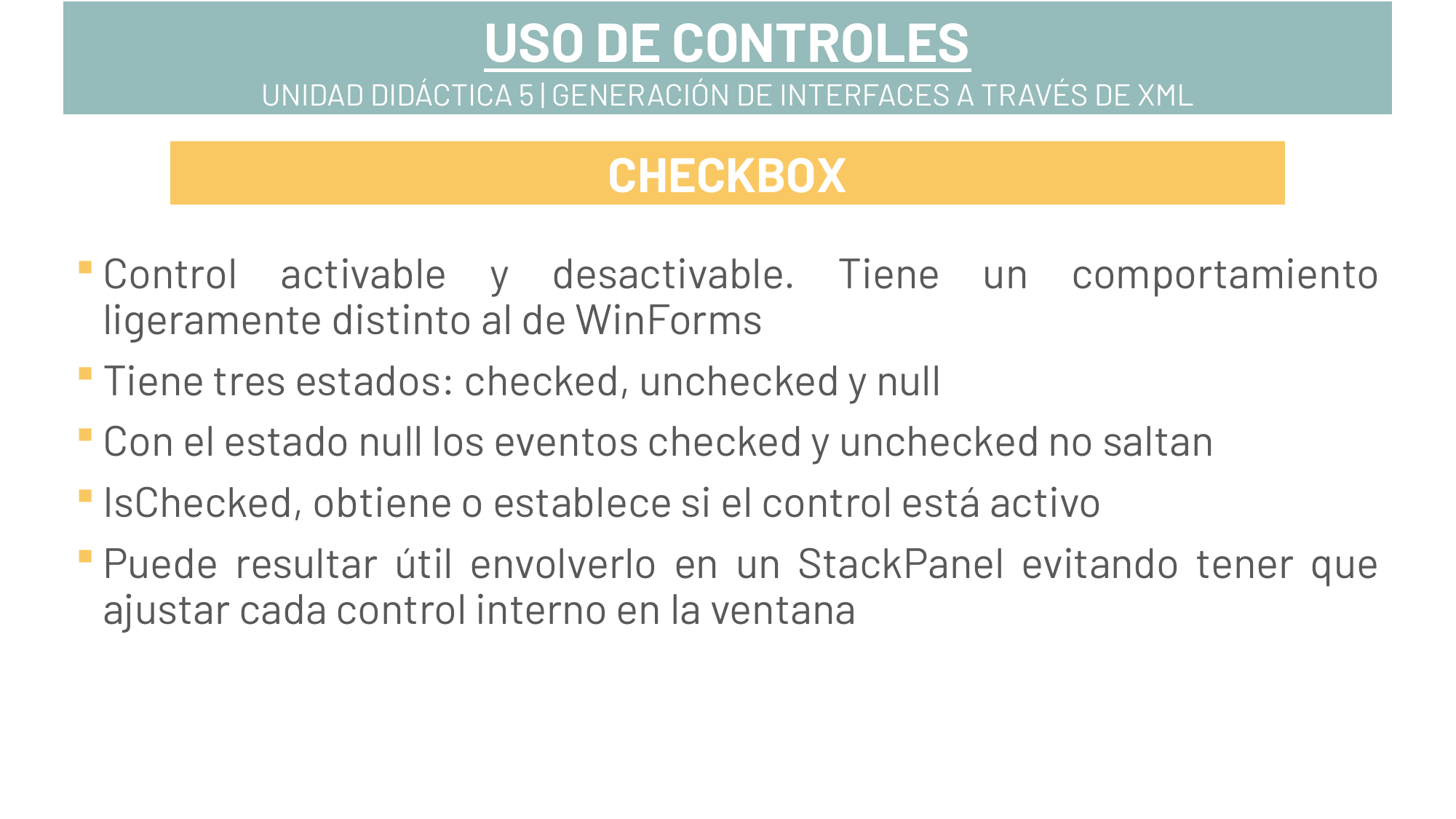

USO DE CONTROLES
UNIDAD DIDÁCTICA 5 | GENERACIÓN DE INTERFACES A TRAVÉS DE XML
CHECKBOX

Control activable y desactivable. Tiene un comportamiento ligeramente distinto al de WinForms
Tiene tres estados: checked, unchecked y null
Con el estado null los eventos checked y unchecked no saltan
IsChecked, obtiene o establece si el control está activo
Puede resultar útil envolverlo en un StackPanel evitando tener que ajustar cada control interno en la ventana